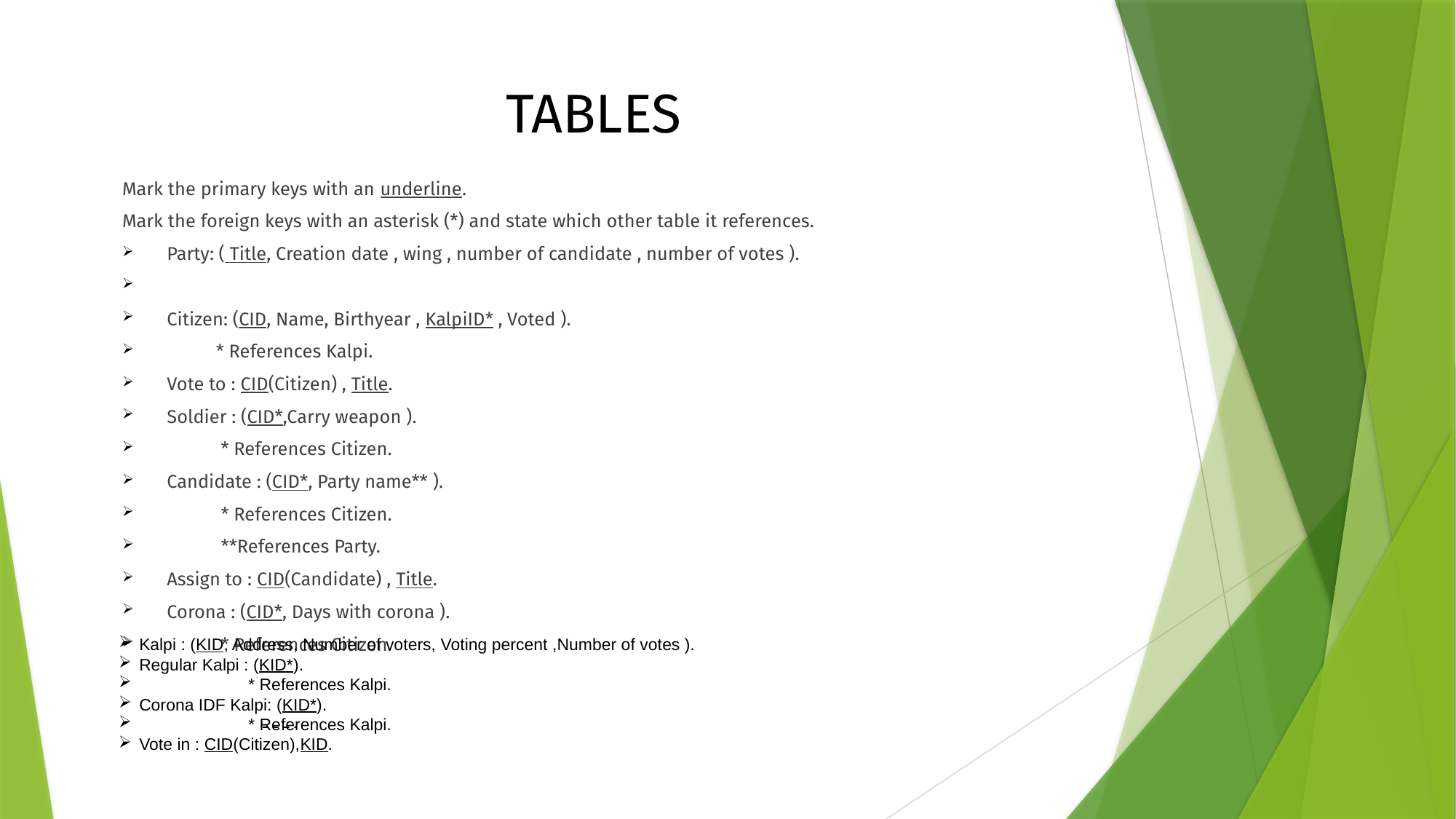

# TABLES

Mark the primary keys with an underline.
Mark the foreign keys with an asterisk (*) and state which other table it references.
Party: ( Title, Creation date , wing , number of candidate , number of votes ).

Citizen: (CID, Name, Birthyear , KalpiID* , Voted ).
          * References Kalpi.
Vote to : CID(Citizen) , Title.
Soldier : (CID*,Carry weapon ).
           * References Citizen.
Candidate : (CID*, Party name** ).
           * References Citizen.
           **References Party.
Assign to : CID(Candidate) , Title.
Corona : (CID*, Days with corona ).
           * References Citizen.

Kalpi : (KID, Address, Number of voters, Voting percent ,Number of votes ).
Regular Kalpi : (KID*).
	* References Kalpi.
Corona IDF Kalpi: (KID*).
	* References Kalpi.
Vote in : CID(Citizen),KID.